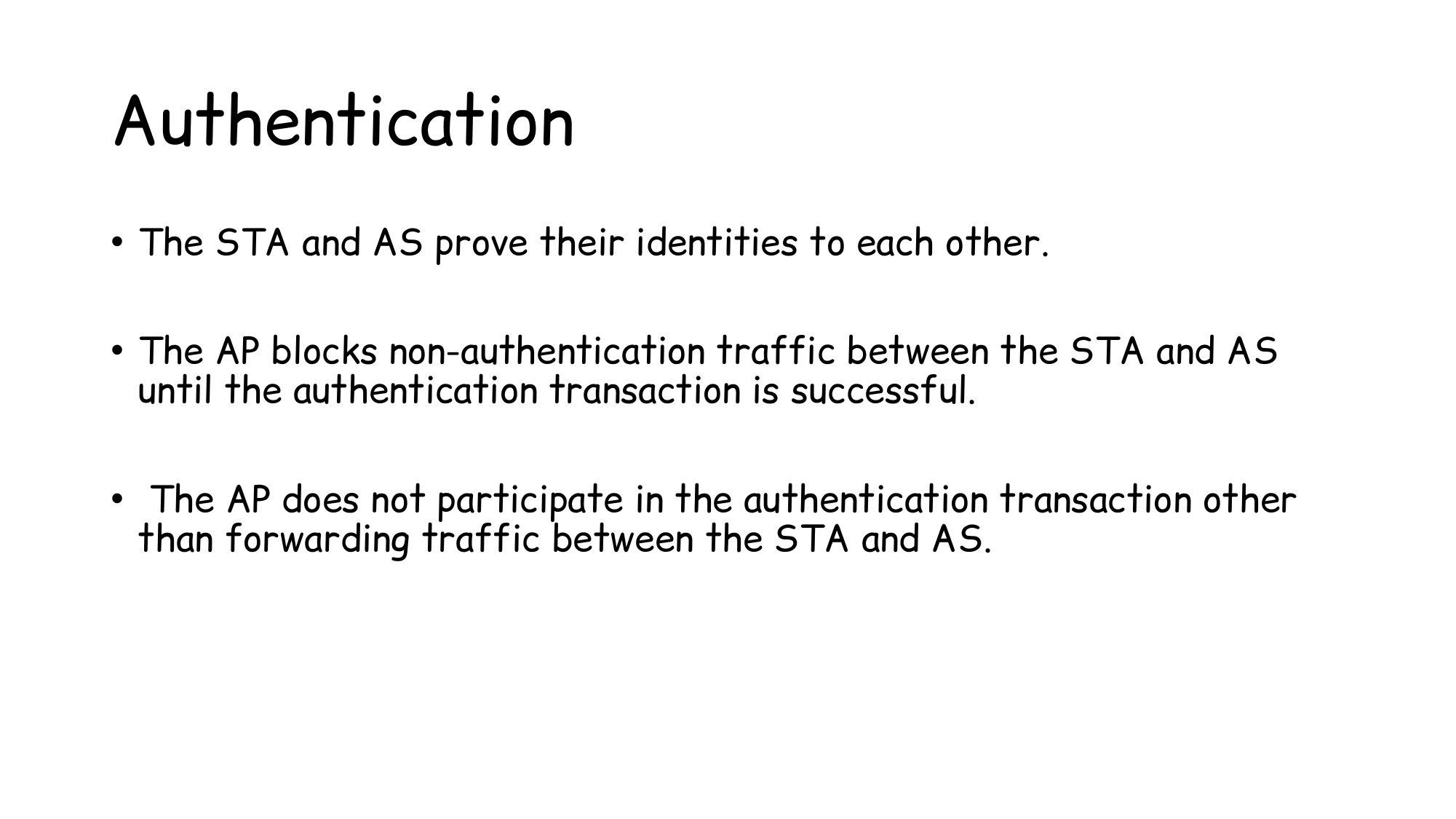

# Authentication
The STA and AS prove their identities to each other.

The AP blocks non-authentication traffic between the STA and AS until the authentication transaction is successful.

 The AP does not participate in the authentication transaction other than forwarding traffic between the STA and AS.